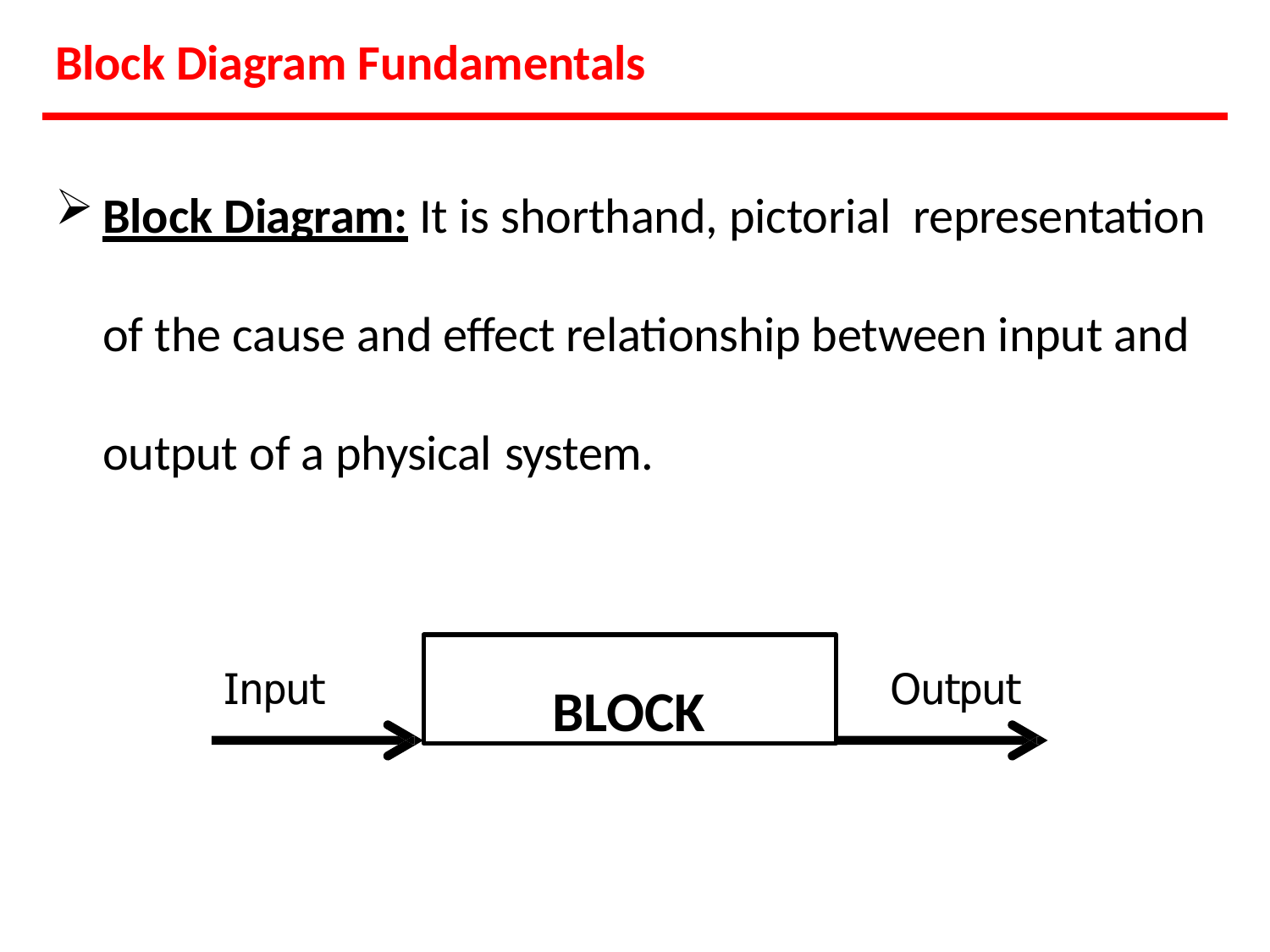

# Block Diagram Fundamentals

Block Diagram: It is shorthand, pictorial representation
of the cause and effect relationship between input and  output of a physical system.
BLOCK
Input
Output